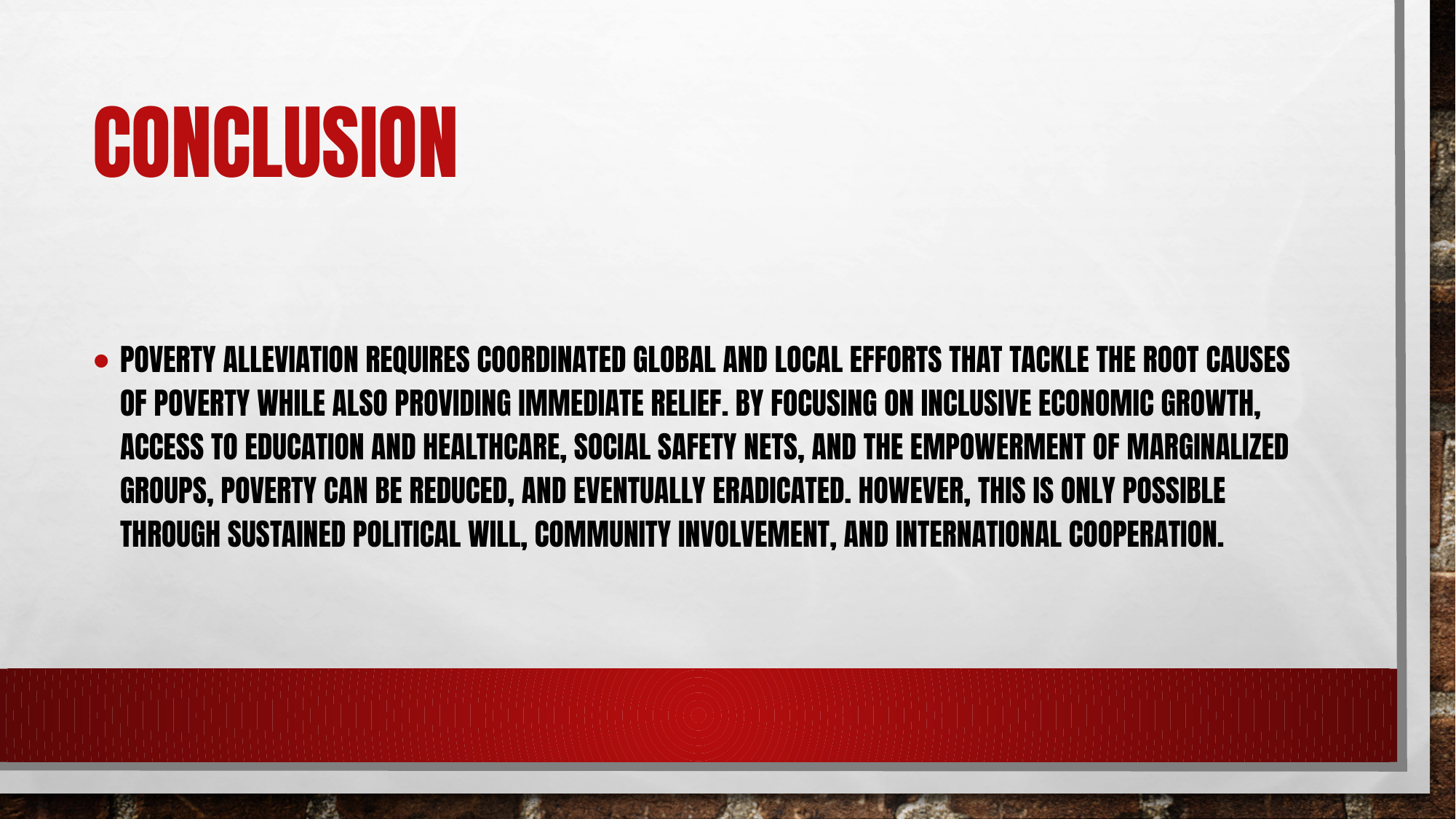

# conclusion
Poverty alleviation requires coordinated global and local efforts that tackle the root causes of poverty while also providing immediate relief. By focusing on inclusive economic growth, access to education and healthcare, social safety nets, and the empowerment of marginalized groups, poverty can be reduced, and eventually eradicated. However, this is only possible through sustained political will, community involvement, and international cooperation.